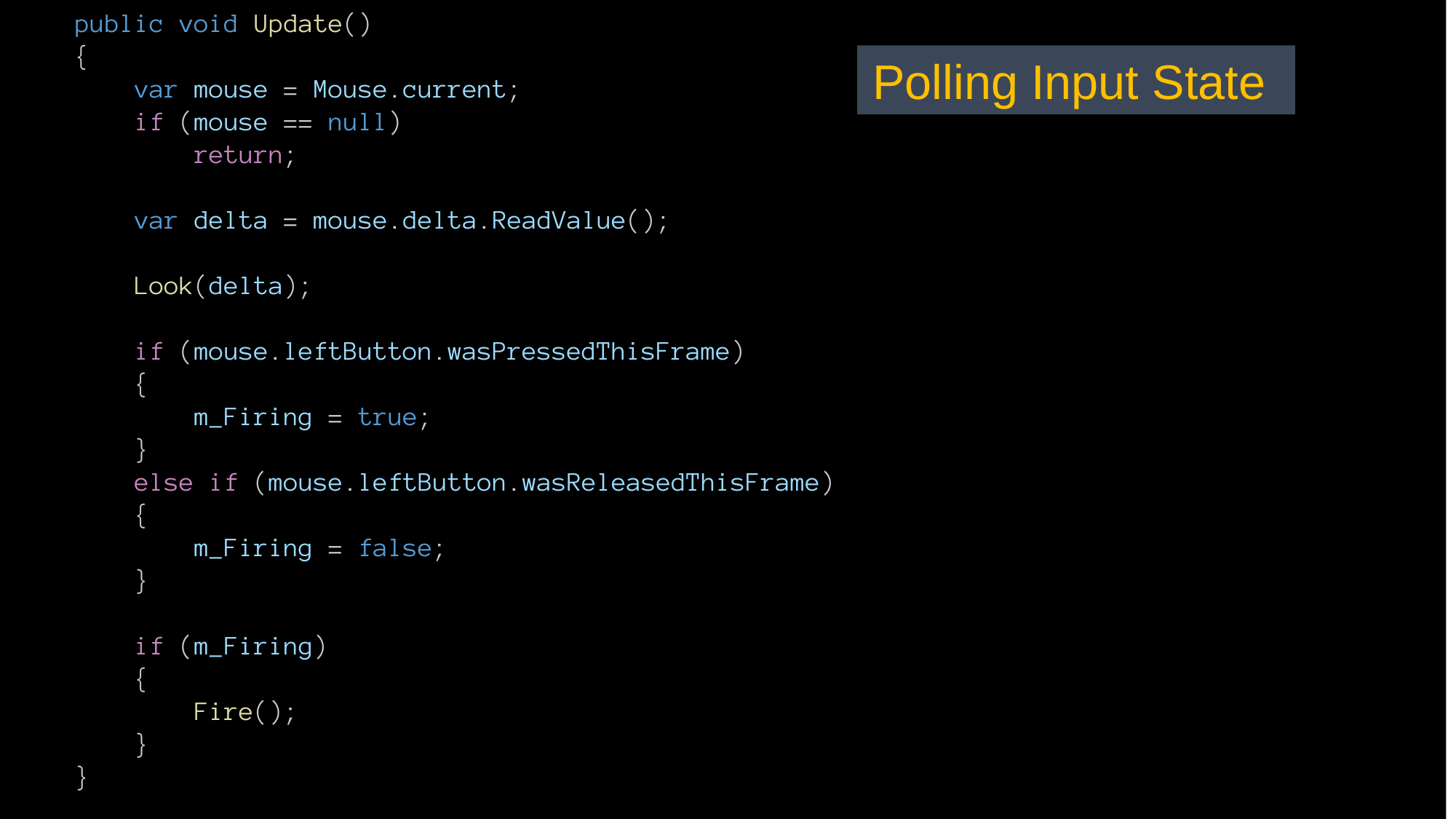

public void Update()
    {
        var mouse = Mouse.current;
        if (mouse == null)
            return;
        var delta = mouse.delta.ReadValue();

        Look(delta);
       
        if (mouse.leftButton.wasPressedThisFrame)
        {
            m_Firing = true;
        }
        else if (mouse.leftButton.wasReleasedThisFrame)
        {
            m_Firing = false;
        }
        if (m_Firing)
        {
            Fire();
        }
    }

Polling Input State